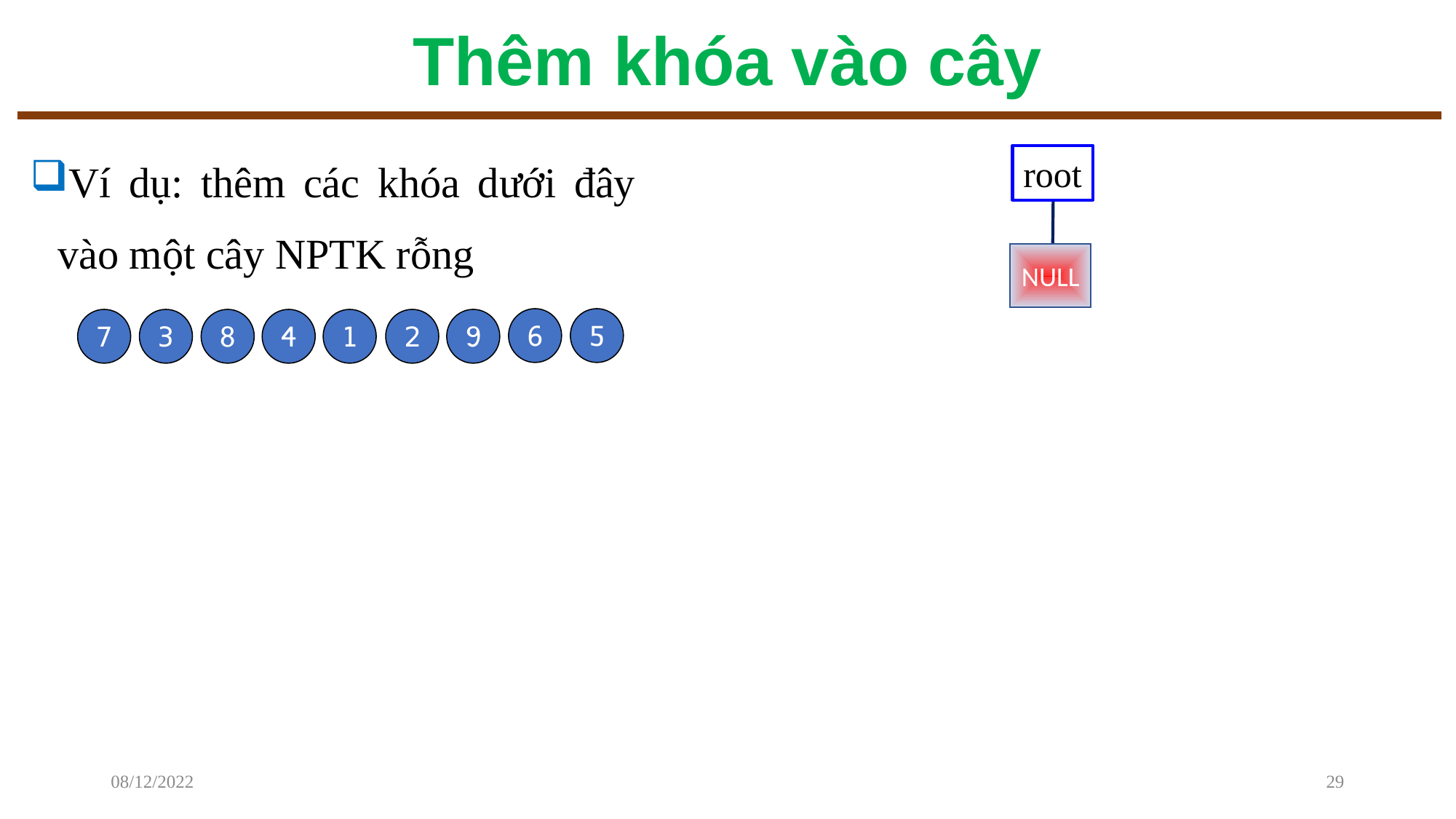

# Thêm khóa vào cây
Ví dụ: thêm các khóa dưới đây vào một cây NPTK rỗng

root
NULL
6
5
2
9
4
1
8
3
7
08/12/2022
29